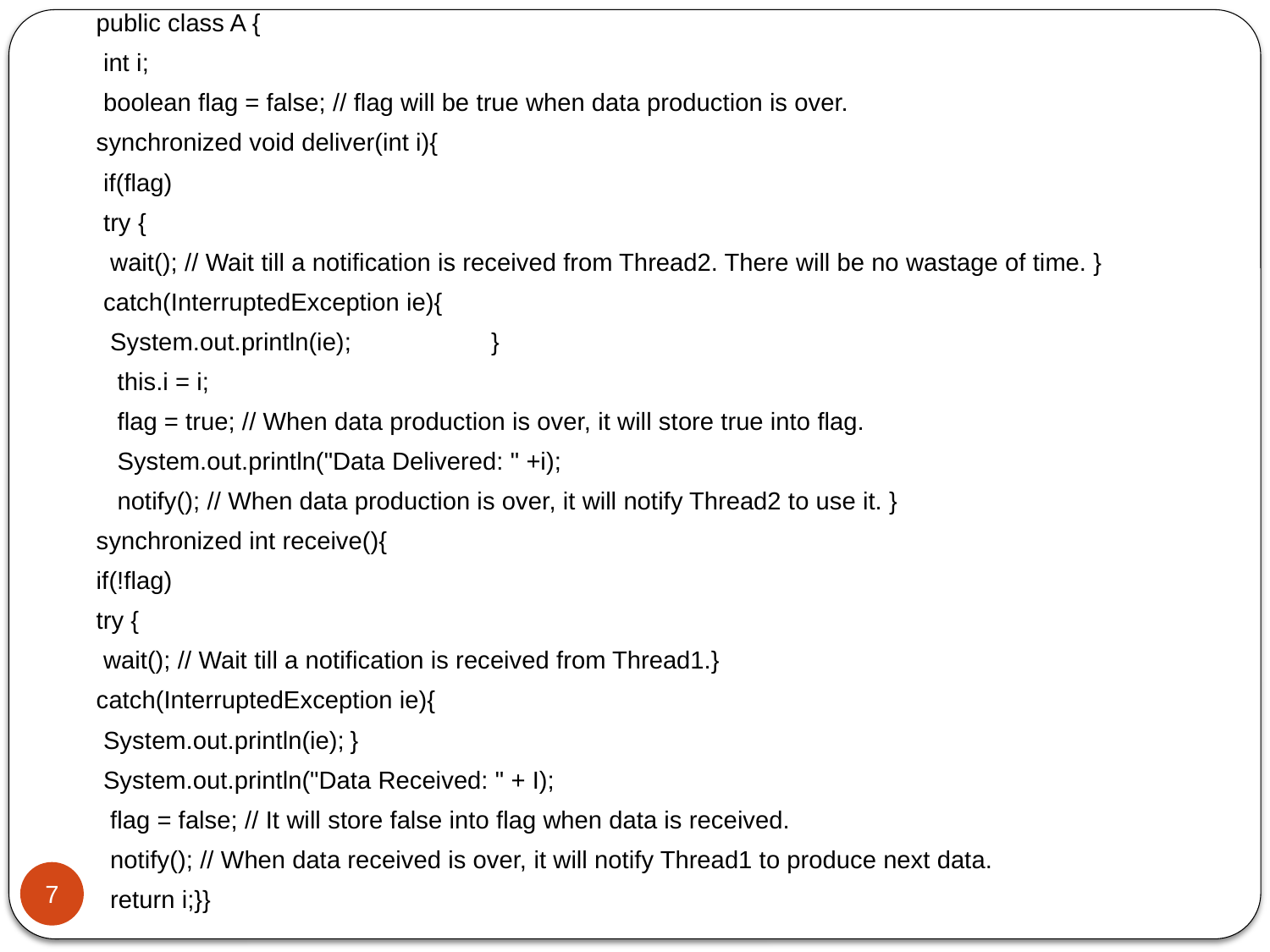

public class A {
 int i;
 boolean flag = false; // flag will be true when data production is over.
synchronized void deliver(int i){
 if(flag)
 try {
  wait(); // Wait till a notification is received from Thread2. There will be no wastage of time. }
 catch(InterruptedException ie){
  System.out.println(ie);	  }
   this.i = i;
   flag = true; // When data production is over, it will store true into flag.
   System.out.println("Data Delivered: " +i);
   notify(); // When data production is over, it will notify Thread2 to use it. }
synchronized int receive(){
if(!flag)
try {
 wait(); // Wait till a notification is received from Thread1.}
catch(InterruptedException ie){
 System.out.println(ie);	}
 System.out.println("Data Received: " + I);
  flag = false; // It will store false into flag when data is received.
  notify(); // When data received is over, it will notify Thread1 to produce next data.
  return i;}}
7